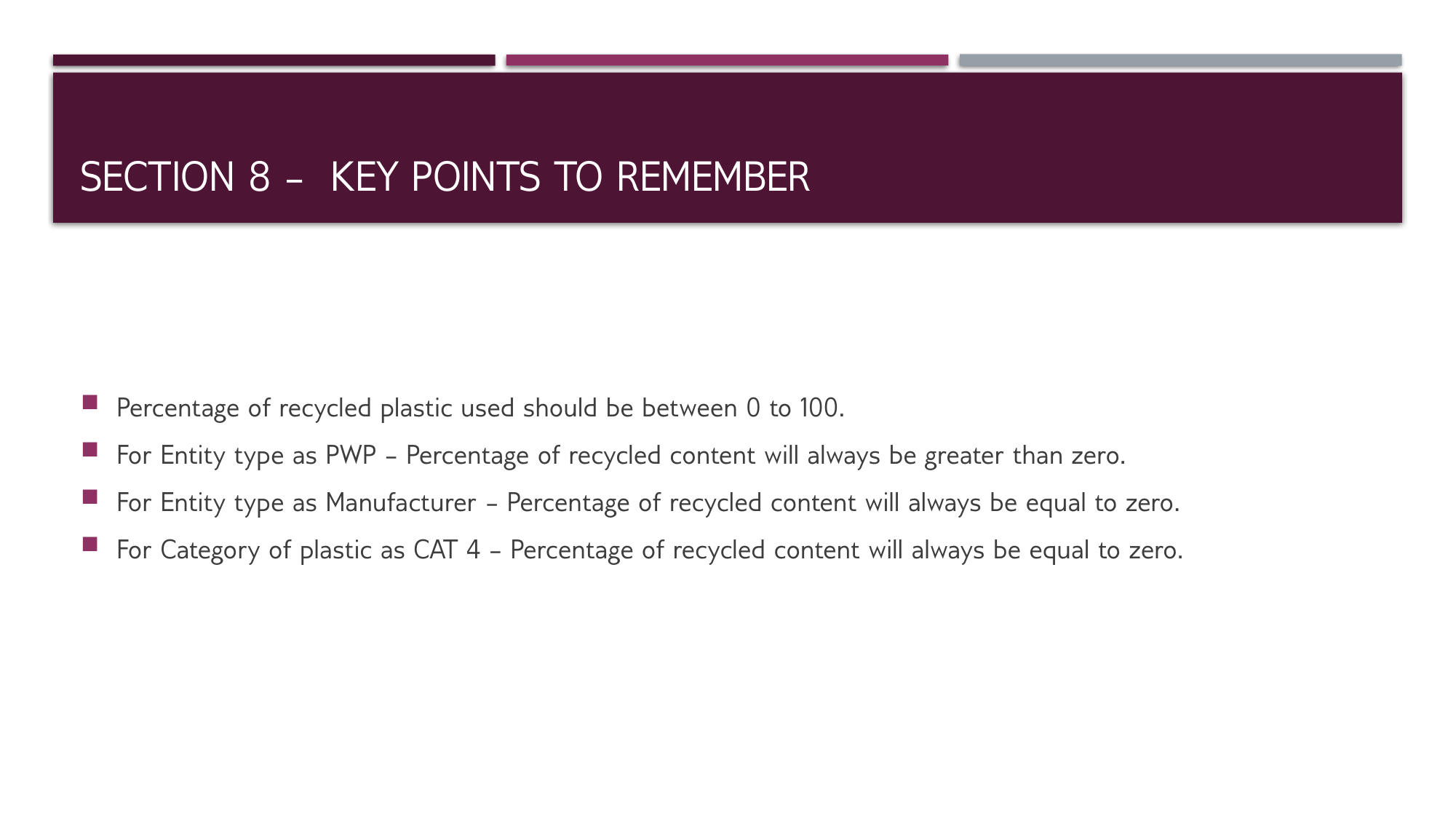

# Section 8 –  Key Points to remember
Percentage of recycled plastic used should be between 0 to 100.
For Entity type as PWP – Percentage of recycled content will always be greater than zero.
For Entity type as Manufacturer – Percentage of recycled content will always be equal to zero.
For Category of plastic as CAT 4 – Percentage of recycled content will always be equal to zero.